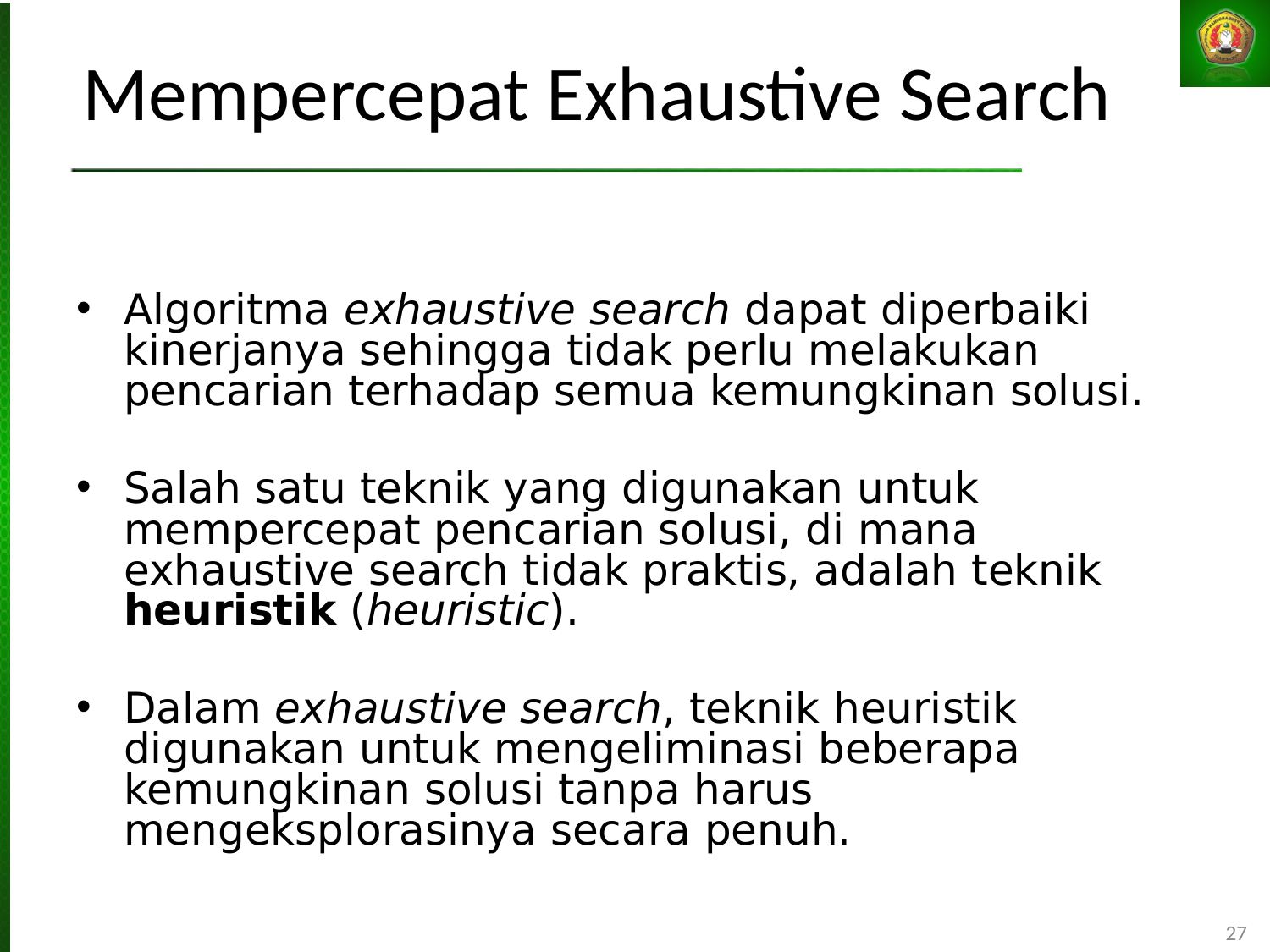

# Mempercepat Exhaustive Search
Algoritma exhaustive search dapat diperbaiki kinerjanya sehingga tidak perlu melakukan pencarian terhadap semua kemungkinan solusi.

Salah satu teknik yang digunakan untuk mempercepat pencarian solusi, di mana exhaustive search tidak praktis, adalah teknik heuristik (heuristic).

Dalam exhaustive search, teknik heuristik digunakan untuk mengeliminasi beberapa kemungkinan solusi tanpa harus mengeksplorasinya secara penuh.

27